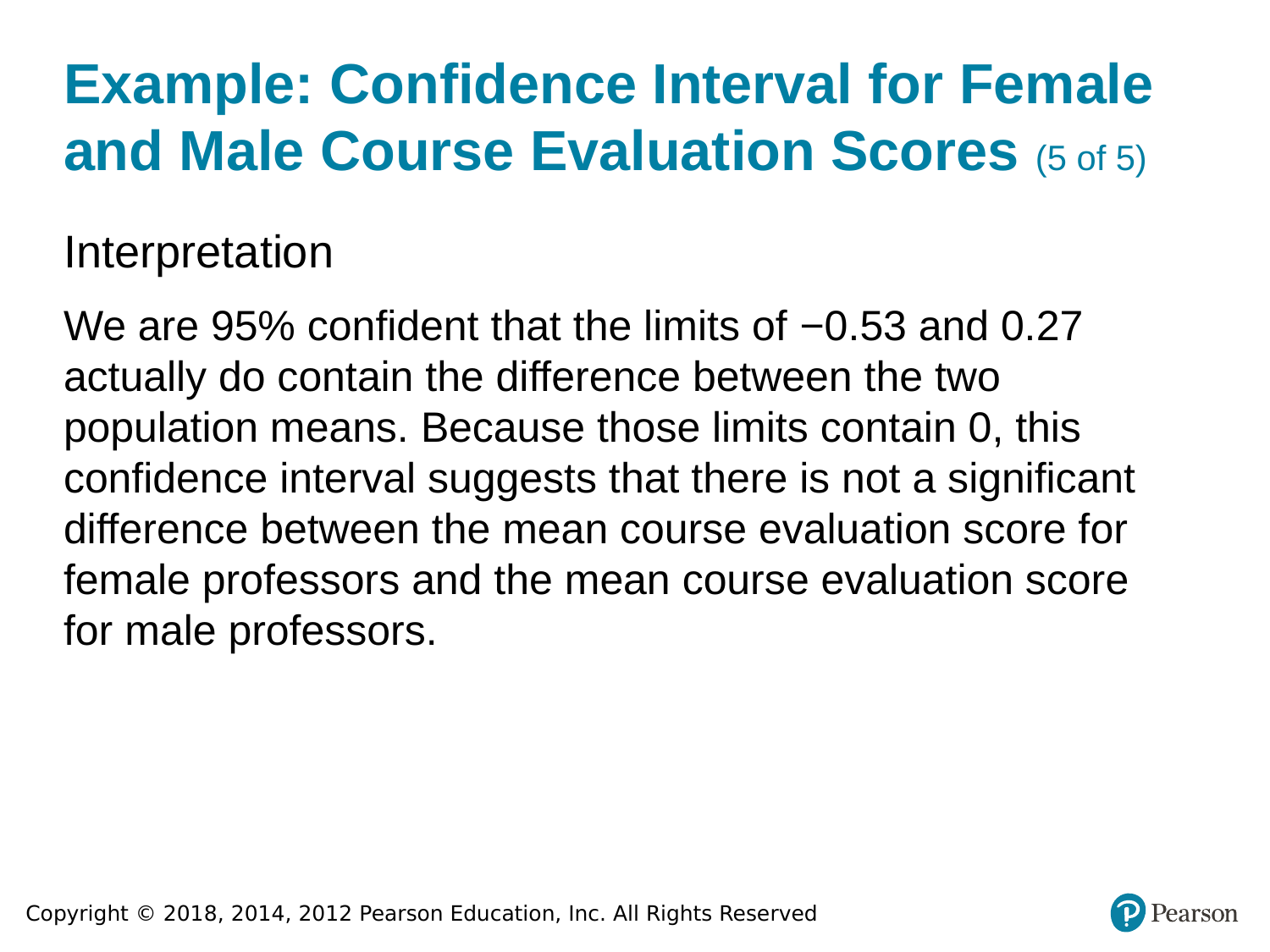

# Example: Confidence Interval for Female and Male Course Evaluation Scores (5 of 5)
Interpretation
We are 95% confident that the limits of −0.53 and 0.27 actually do contain the difference between the two population means. Because those limits contain 0, this confidence interval suggests that there is not a significant difference between the mean course evaluation score for female professors and the mean course evaluation score for male professors.